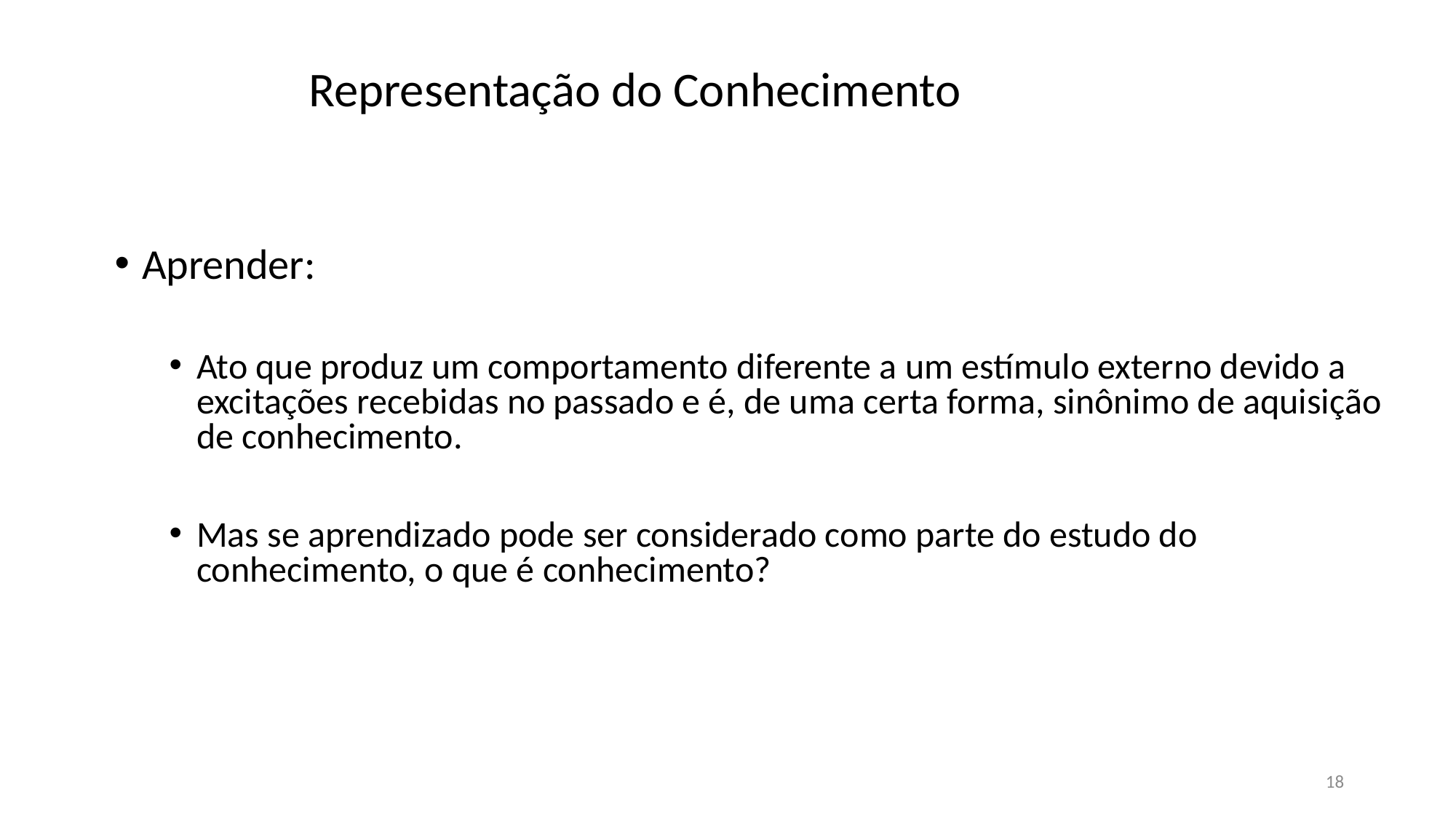

# Representação do Conhecimento

Aprender:

Ato que produz um comportamento diferente a um estímulo externo devido a excitações recebidas no passado e é, de uma certa forma, sinônimo de aquisição de conhecimento.

Mas se aprendizado pode ser considerado como parte do estudo do conhecimento, o que é conhecimento?

18